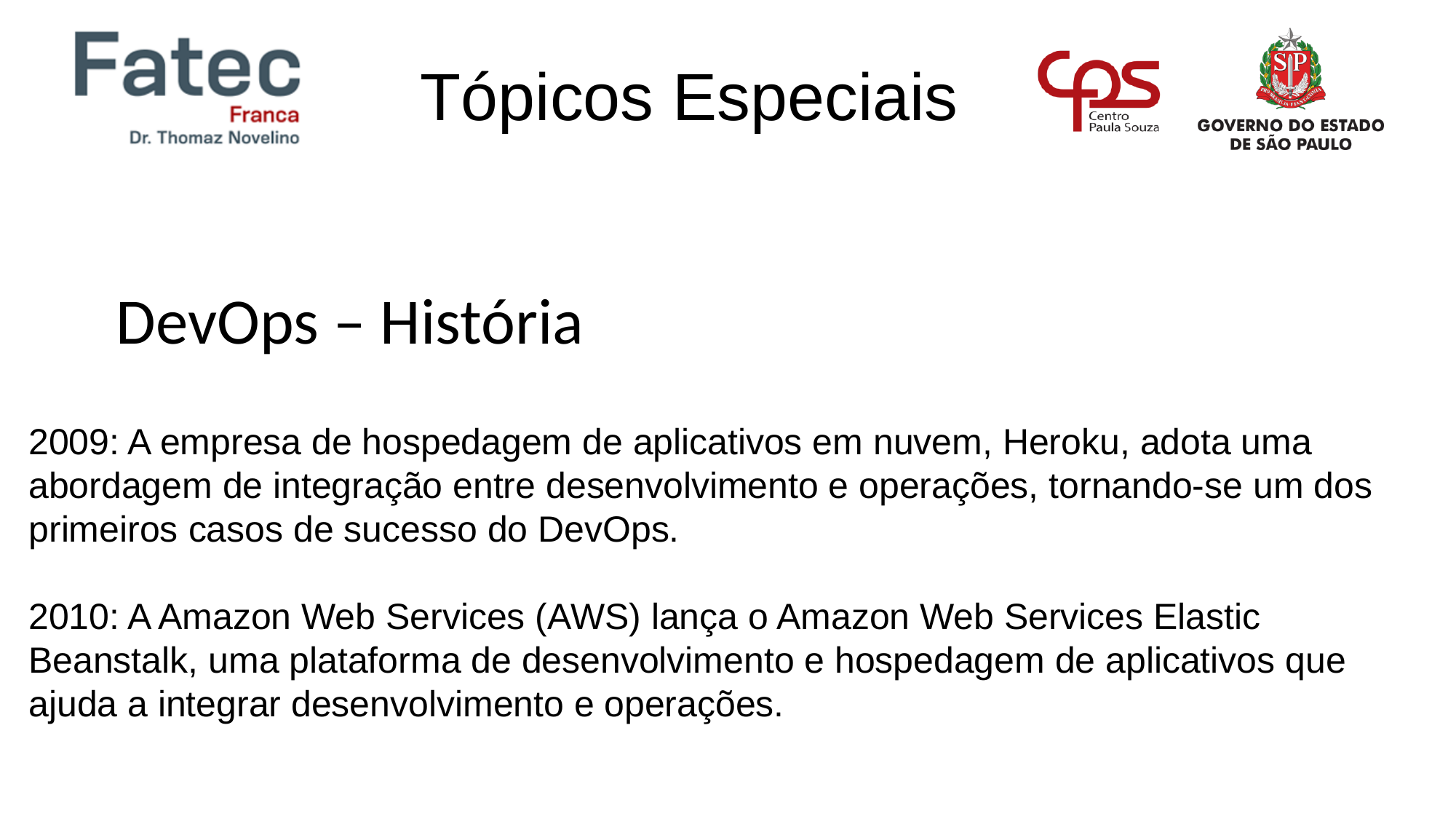

DevOps – História
2009: A empresa de hospedagem de aplicativos em nuvem, Heroku, adota uma abordagem de integração entre desenvolvimento e operações, tornando-se um dos primeiros casos de sucesso do DevOps.

2010: A Amazon Web Services (AWS) lança o Amazon Web Services Elastic Beanstalk, uma plataforma de desenvolvimento e hospedagem de aplicativos que ajuda a integrar desenvolvimento e operações.